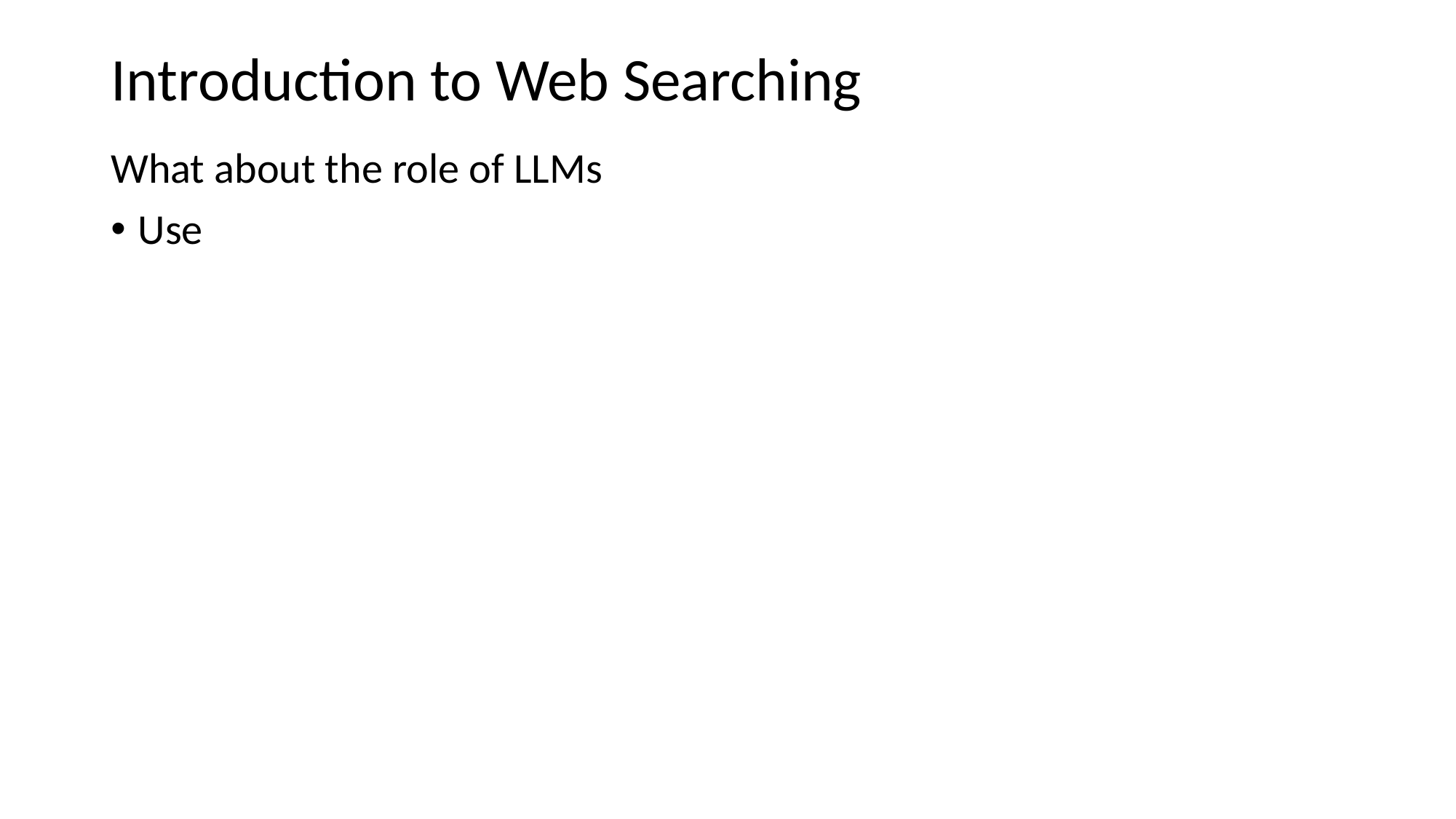

# Introduction to Web Searching
What about the role of LLMs
Use